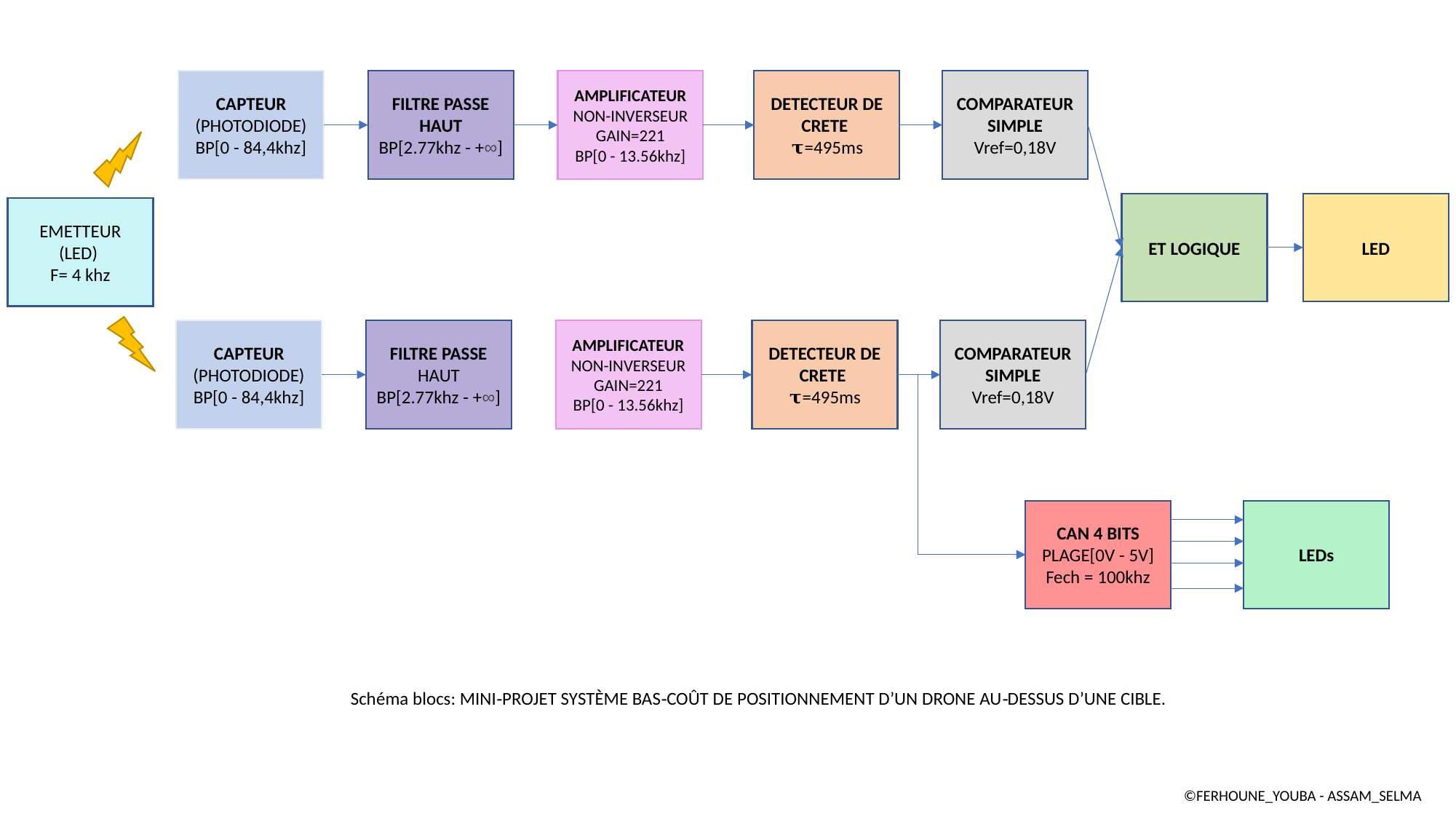

DETECTEUR DE CRETE
𝛕=495ms
FILTRE PASSE HAUT
BP[2.77khz - +∞]
AMPLIFICATEUR
NON-INVERSEUR
GAIN=221
BP[0 - 13.56khz]
CAPTEUR
(PHOTODIODE)
BP[0 - 84,4khz]
COMPARATEUR SIMPLE Vref=0,18V

ET LOGIQUE
LED
EMETTEUR (LED)
F= 4 khz

DETECTEUR DE CRETE
𝛕=495ms
FILTRE PASSE HAUT
BP[2.77khz - +∞]
AMPLIFICATEUR
NON-INVERSEUR
GAIN=221
BP[0 - 13.56khz]
COMPARATEUR SIMPLE Vref=0,18V
CAPTEUR
(PHOTODIODE)
BP[0 - 84,4khz]
CAN 4 BITS
PLAGE[0V - 5V]
Fech = 100khz
LEDs
Schéma blocs: MINI‐PROJET SYSTÈME BAS‐COÛT DE POSITIONNEMENT D’UN DRONE AU‐DESSUS D’UNE CIBLE.

©FERHOUNE_YOUBA - ASSAM_SELMA